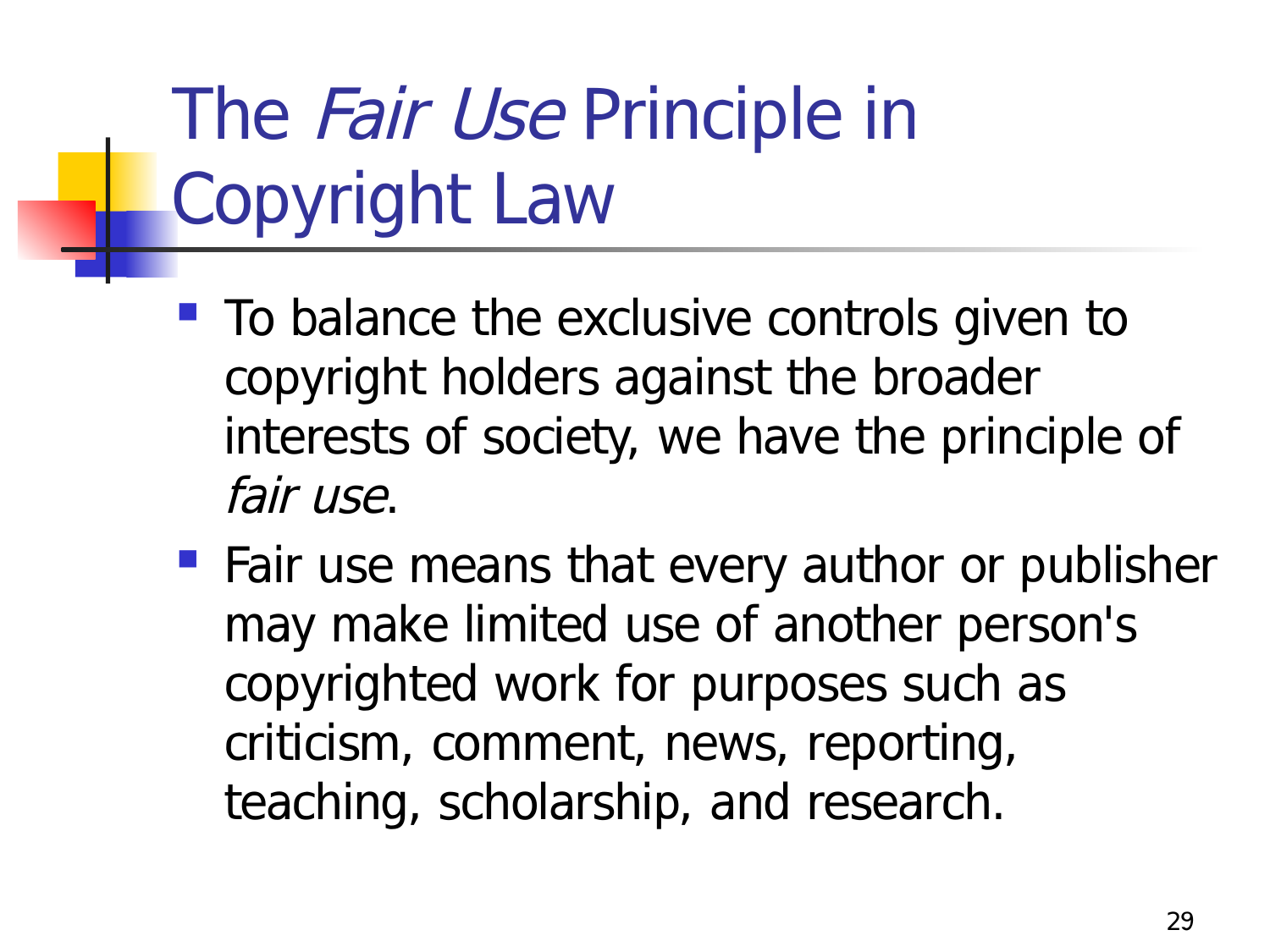

# The Fair Use Principle in Copyright Law
To balance the exclusive controls given to copyright holders against the broader interests of society, we have the principle of fair use.
Fair use means that every author or publisher may make limited use of another person's copyrighted work for purposes such as criticism, comment, news, reporting, teaching, scholarship, and research.
29